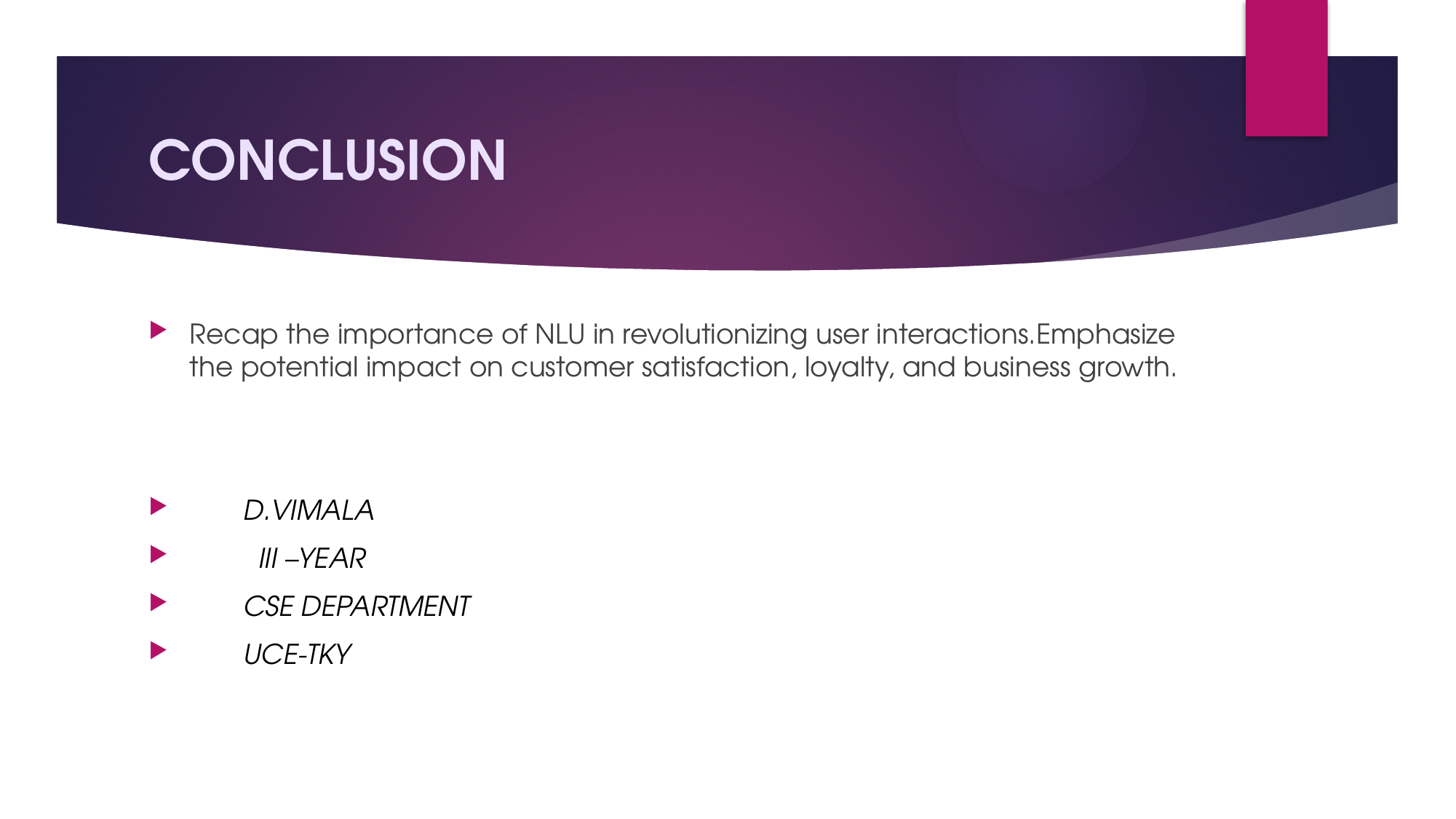

# CONCLUSION
Recap the importance of NLU in revolutionizing user interactions.Emphasize the potential impact on customer satisfaction, loyalty, and business growth.

       D.VIMALA
         III –YEAR
       CSE DEPARTMENT
       UCE-TKY